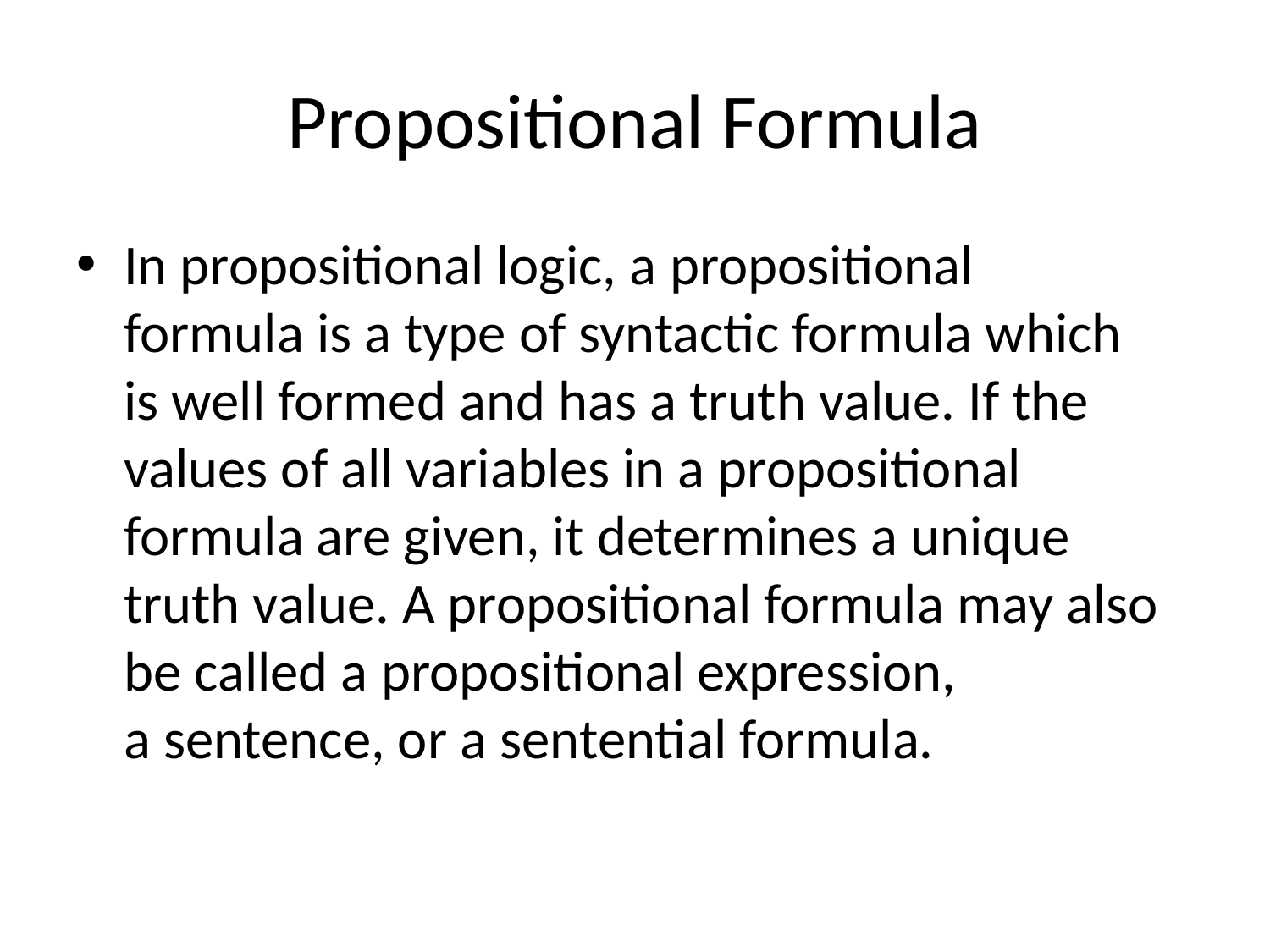

# Propositional Formula
In propositional logic, a propositional formula is a type of syntactic formula which is well formed and has a truth value. If the values of all variables in a propositional formula are given, it determines a unique truth value. A propositional formula may also be called a propositional expression, a sentence, or a sentential formula.